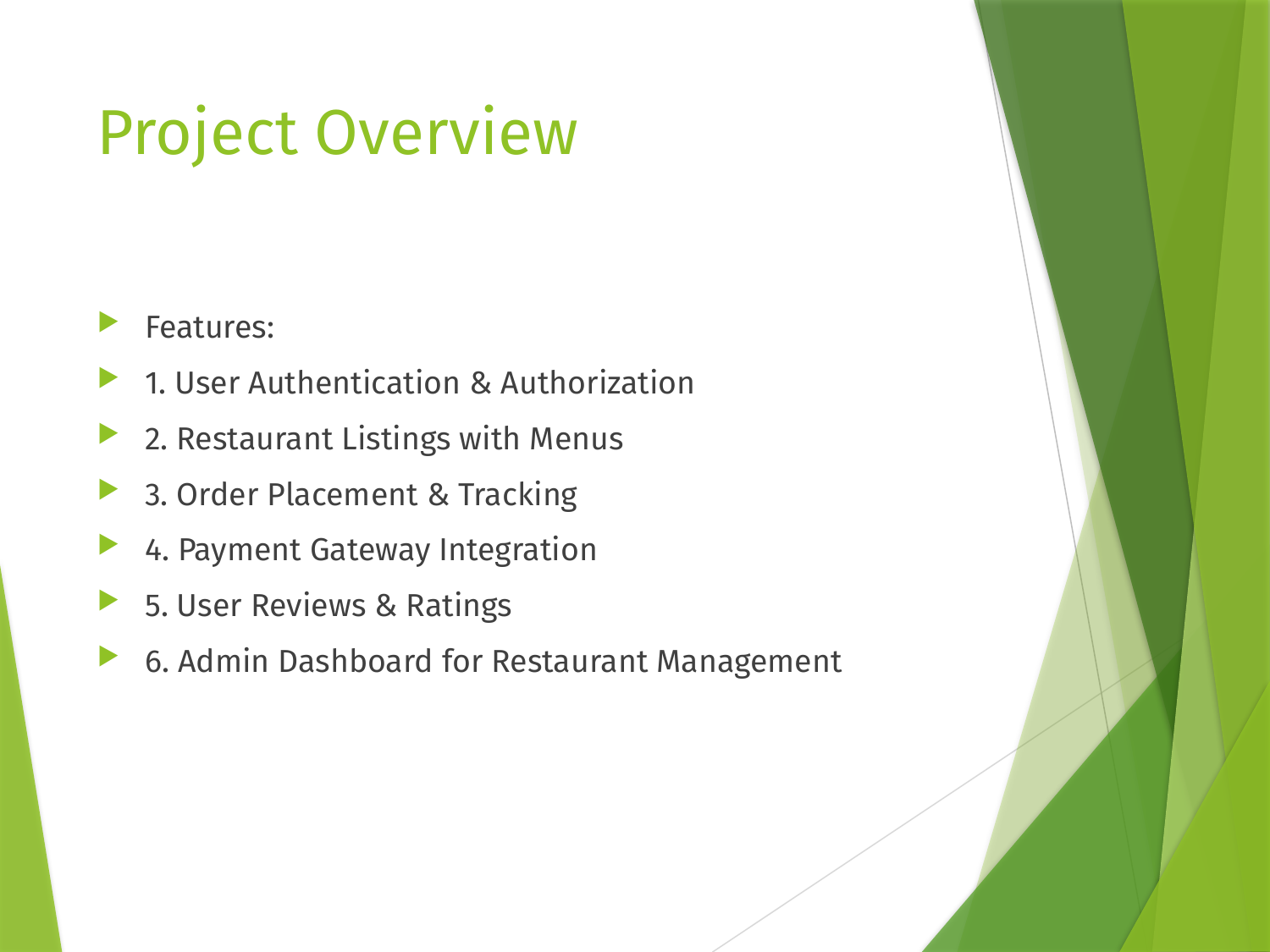

# Project Overview
Features:
1. User Authentication & Authorization
2. Restaurant Listings with Menus
3. Order Placement & Tracking
4. Payment Gateway Integration
5. User Reviews & Ratings
6. Admin Dashboard for Restaurant Management